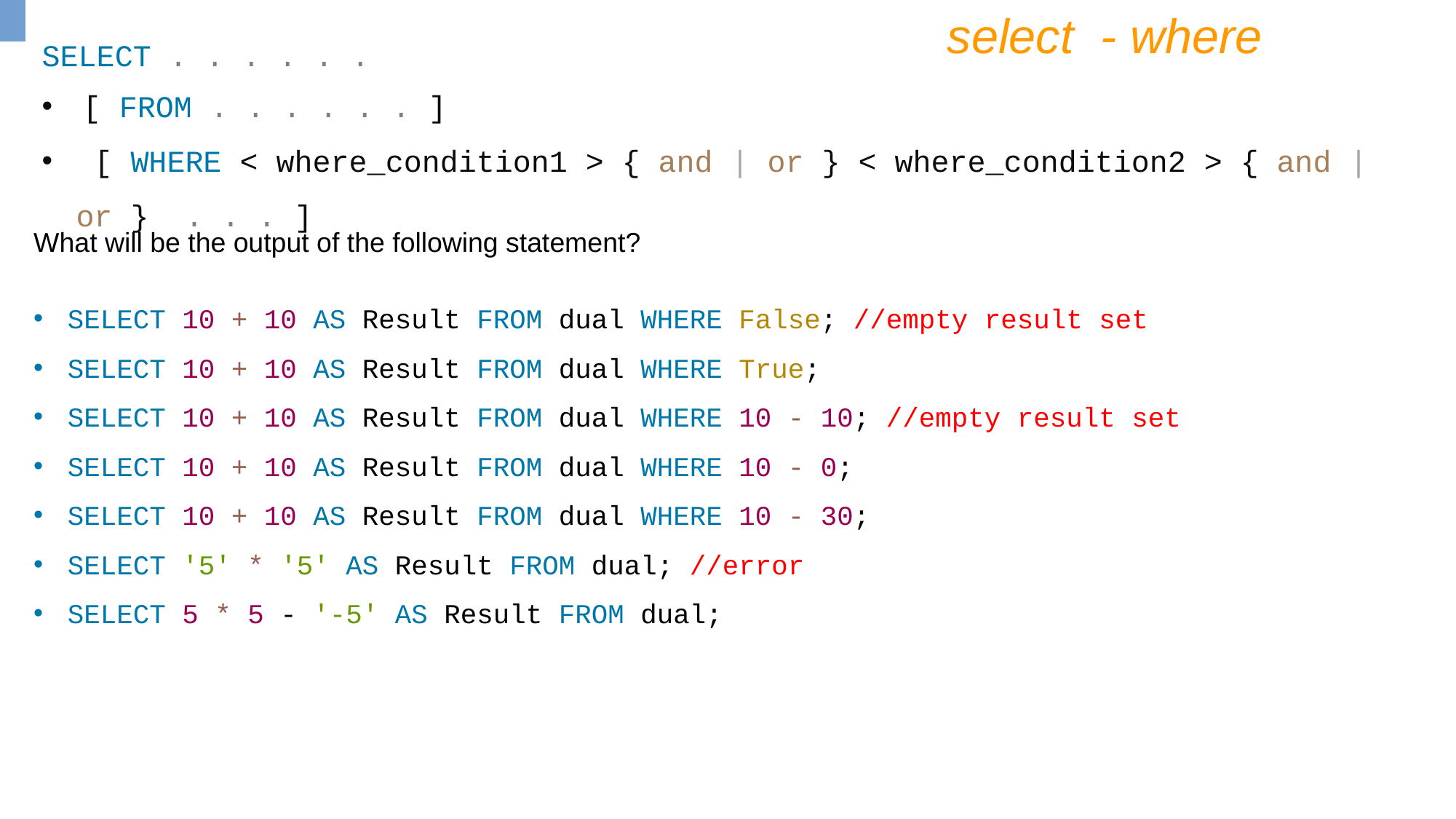

select  - where
SELECT . . . . . .

[ FROM . . . . . . ]
 [ WHERE < where_condition1 > { and | or } < where_condition2 > { and | or }  . . . ]
What will be the output of the following statement?
SELECT 10 + 10 AS Result FROM dual WHERE False; //empty result set
SELECT 10 + 10 AS Result FROM dual WHERE True;
SELECT 10 + 10 AS Result FROM dual WHERE 10 - 10; //empty result set
SELECT 10 + 10 AS Result FROM dual WHERE 10 - 0;
SELECT 10 + 10 AS Result FROM dual WHERE 10 - 30;
SELECT '5' * '5' AS Result FROM dual; //error
SELECT 5 * 5 - '-5' AS Result FROM dual;